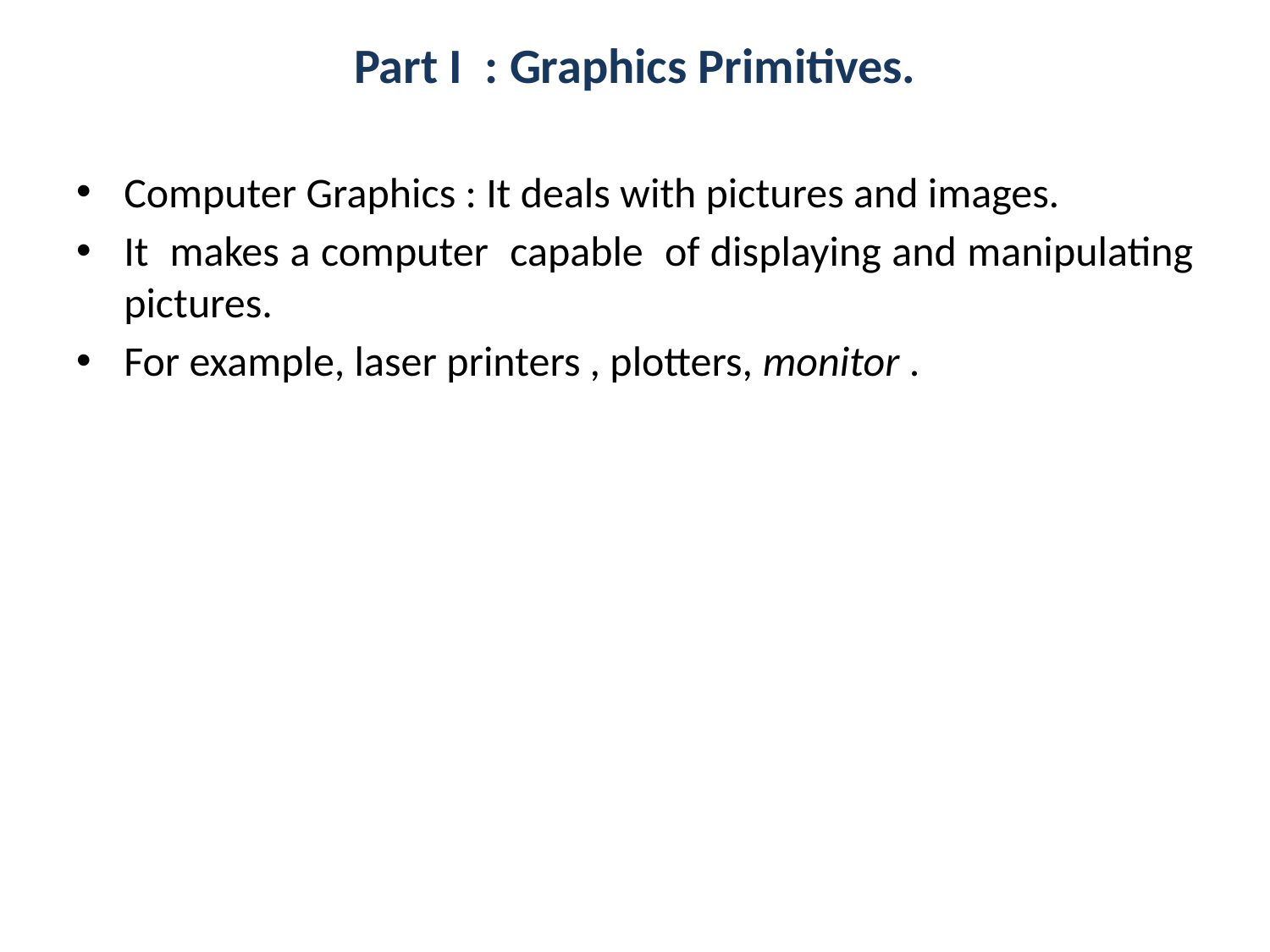

# Part I  : Graphics Primitives.
Computer Graphics : It deals with pictures and images.
It  makes a computer  capable  of displaying and manipulating pictures.
For example, laser printers , plotters, monitor .